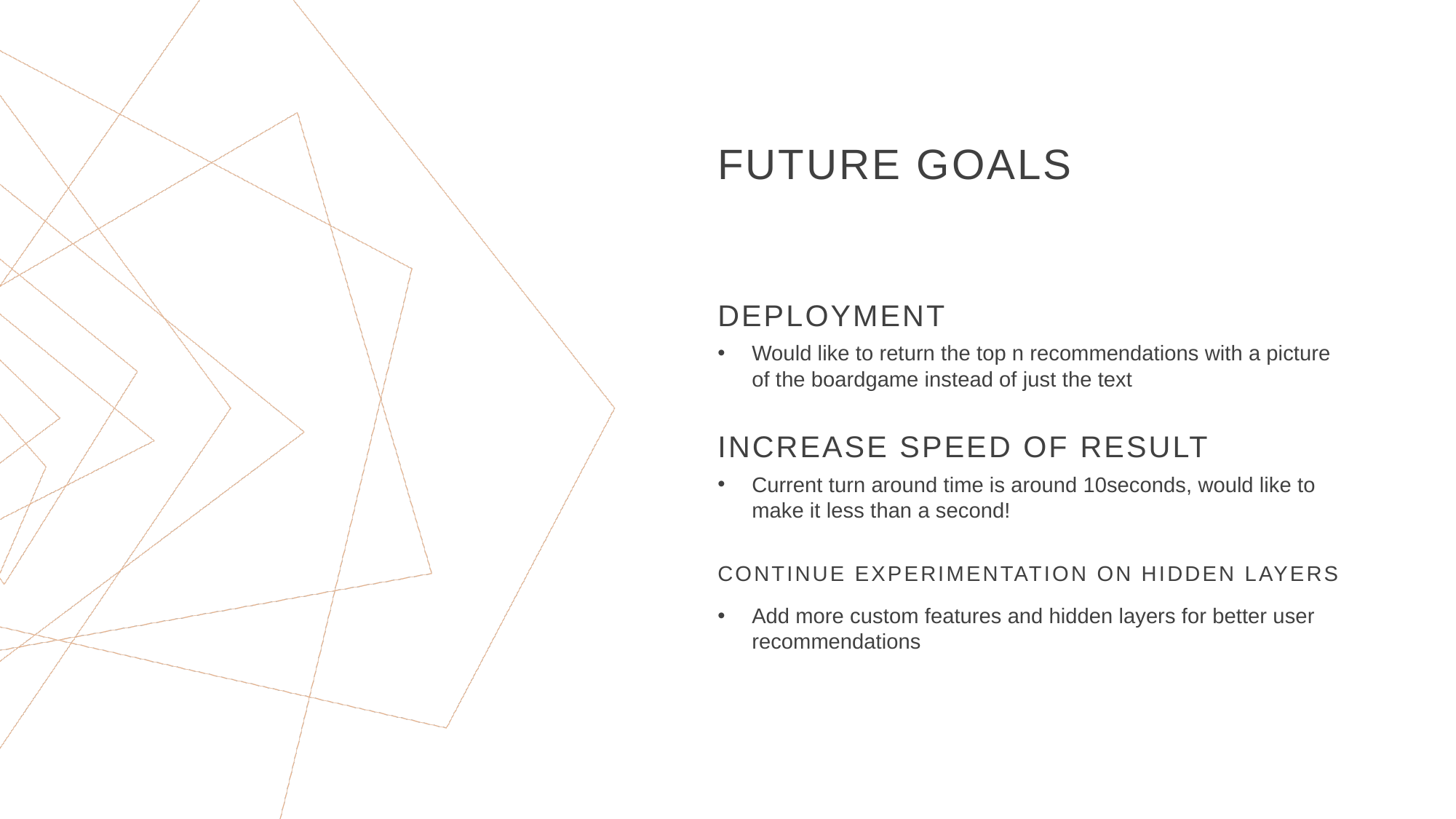

# Future goals
Deployment
Would like to return the top n recommendations with a picture of the boardgame instead of just the text
Increase speed of result
Current turn around time is around 10seconds, would like to make it less than a second!
Continue experimentation on hidden layers
Add more custom features and hidden layers for better user recommendations